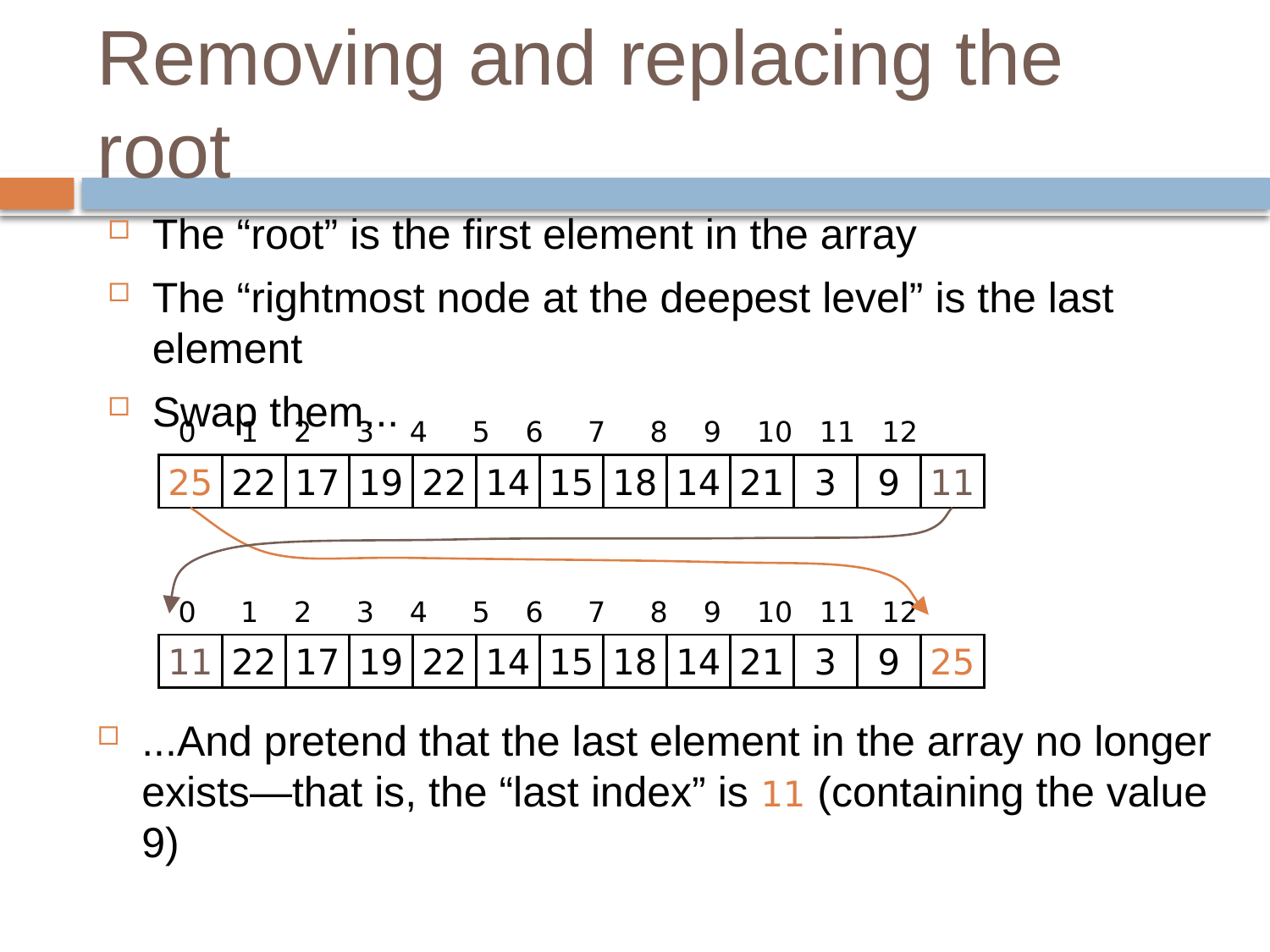

# Removing and replacing the root
The “root” is the first element in the array
The “rightmost node at the deepest level” is the last element
Swap them...
  0     1    2     3    4     5    6     7     8    9    10   11   12
25
22
17
19
22
14
15
18
14
21
3
9
11

  0     1    2     3    4     5    6     7     8    9    10   11   12
11
22
17
19
22
14
15
18
14
21
3
9
25
...And pretend that the last element in the array no longer exists—that is, the “last index” is 11 (containing the value 9)
57